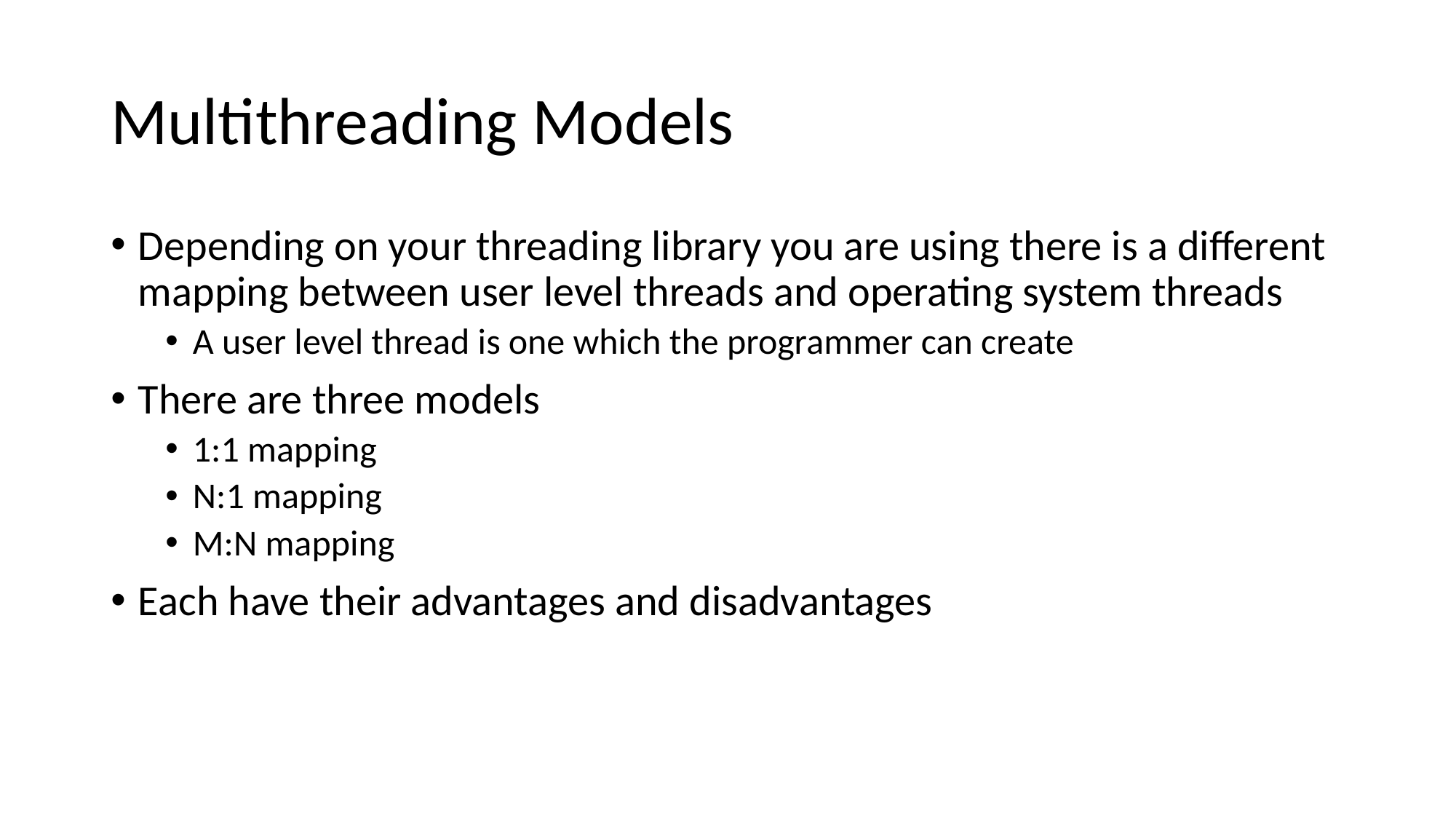

# Multithreading Models
Depending on your threading library you are using there is a different mapping between user level threads and operating system threads
A user level thread is one which the programmer can create
There are three models
1:1 mapping
N:1 mapping
M:N mapping
Each have their advantages and disadvantages